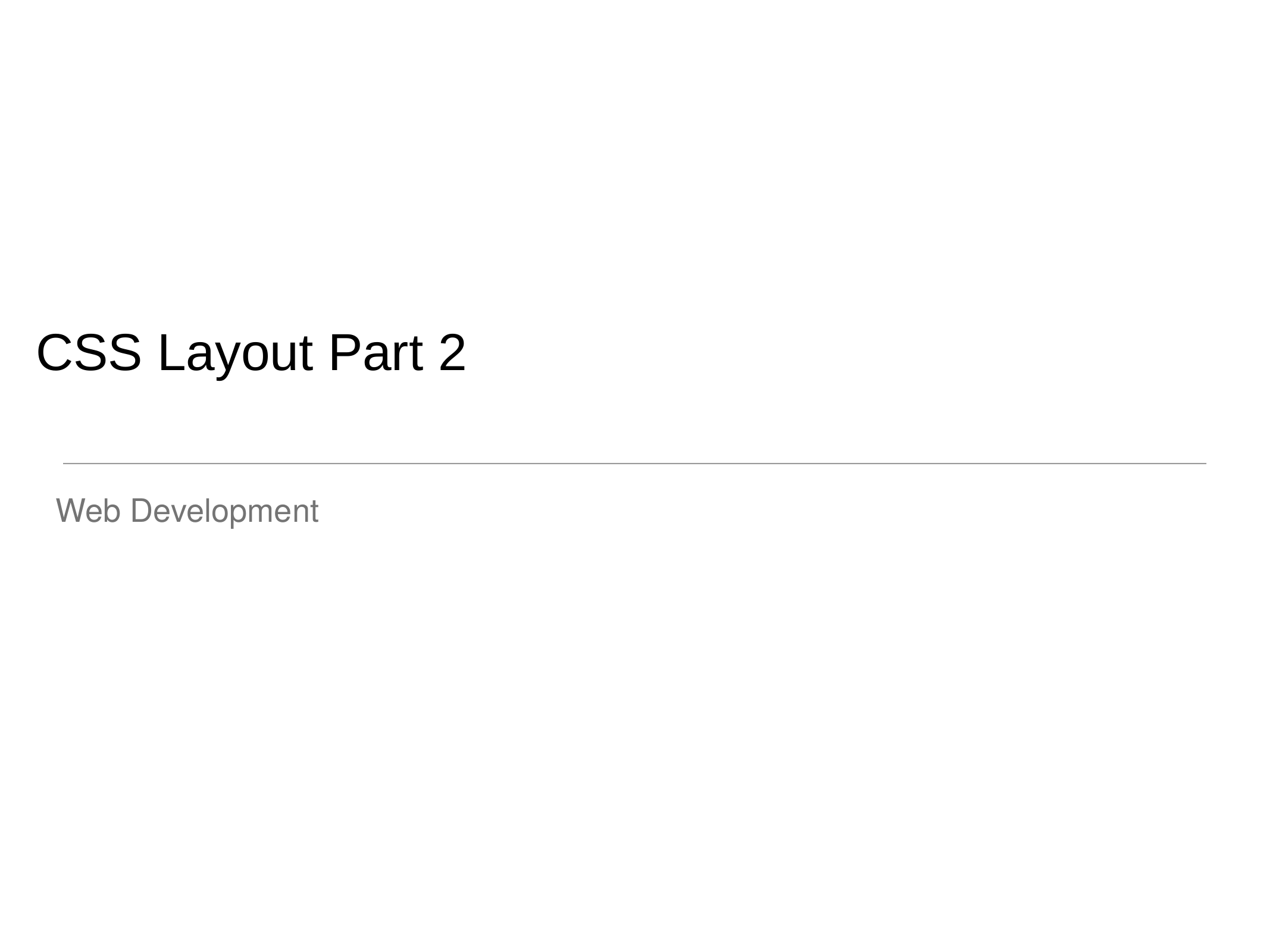

# CSS Layout Part 2
Web Development